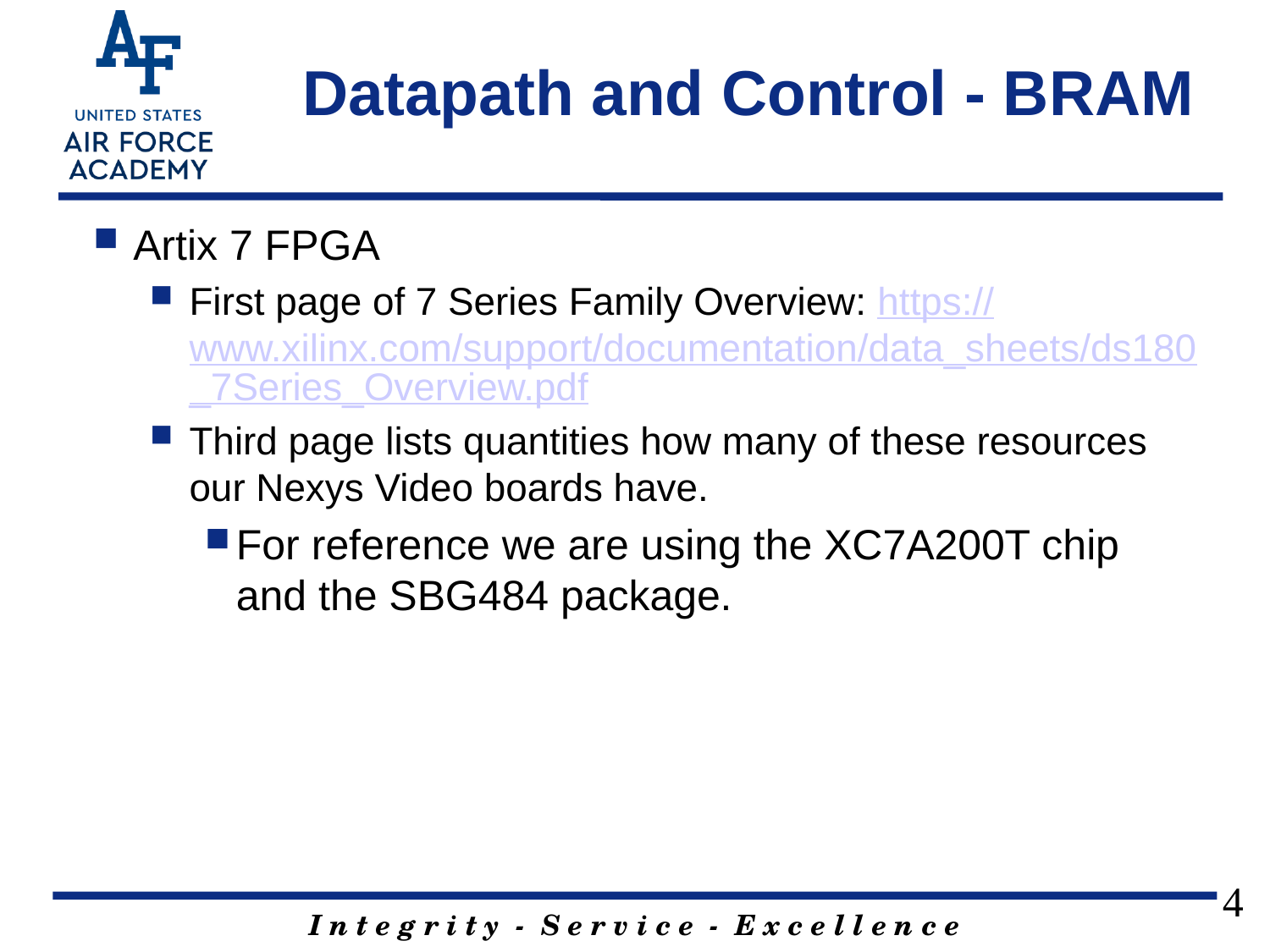

# Datapath and Control - BRAM
Artix 7 FPGA
First page of 7 Series Family Overview: https://www.xilinx.com/support/documentation/data_sheets/ds180_7Series_Overview.pdf
Third page lists quantities how many of these resources our Nexys Video boards have.
For reference we are using the XC7A200T chip and the SBG484 package.

4